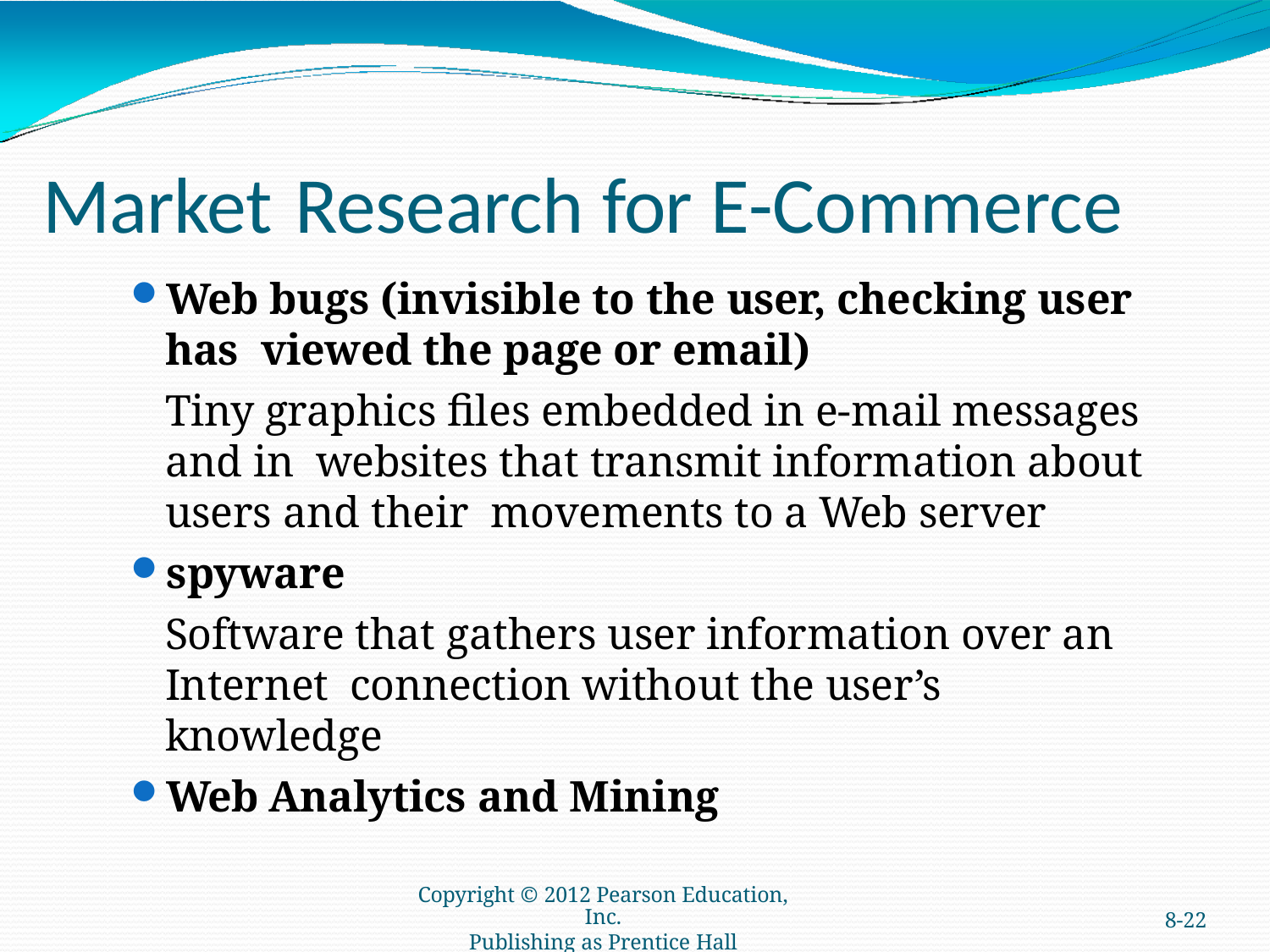

# Market	Research for E-Commerce
Web bugs (invisible to the user, checking user has  viewed the page or email)
Tiny graphics files embedded in e-mail messages and in  websites that transmit information about users and their  movements to a Web server
spyware
Software that gathers user information over an Internet  connection without the user’s knowledge
Web Analytics and Mining
Copyright © 2012 Pearson Education, Inc.
Publishing as Prentice Hall
8-22